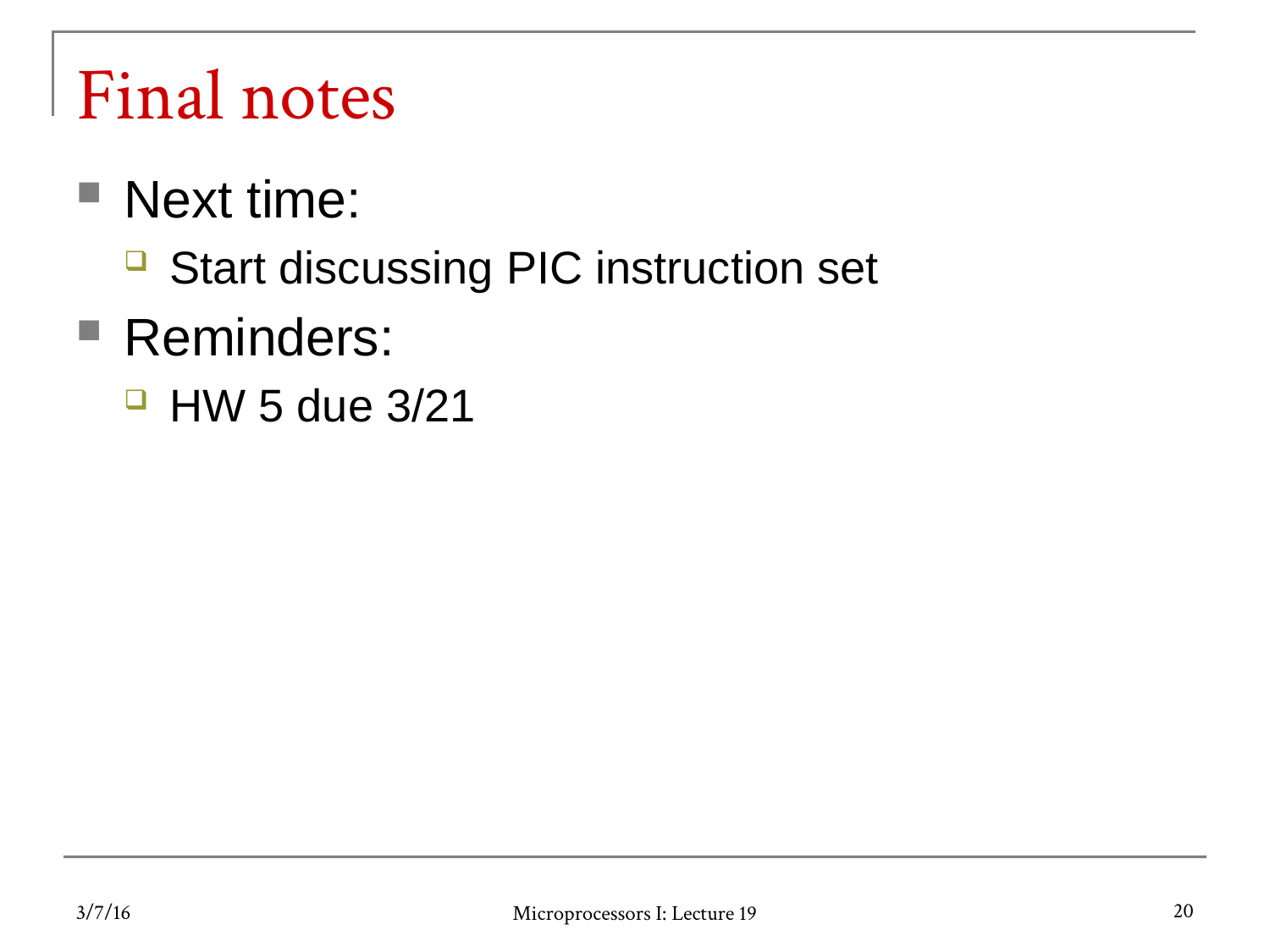

# Final notes
Next time:
Start discussing PIC instruction set
Reminders:
HW 5 due 3/21
3/7/16
20
Microprocessors I: Lecture 19